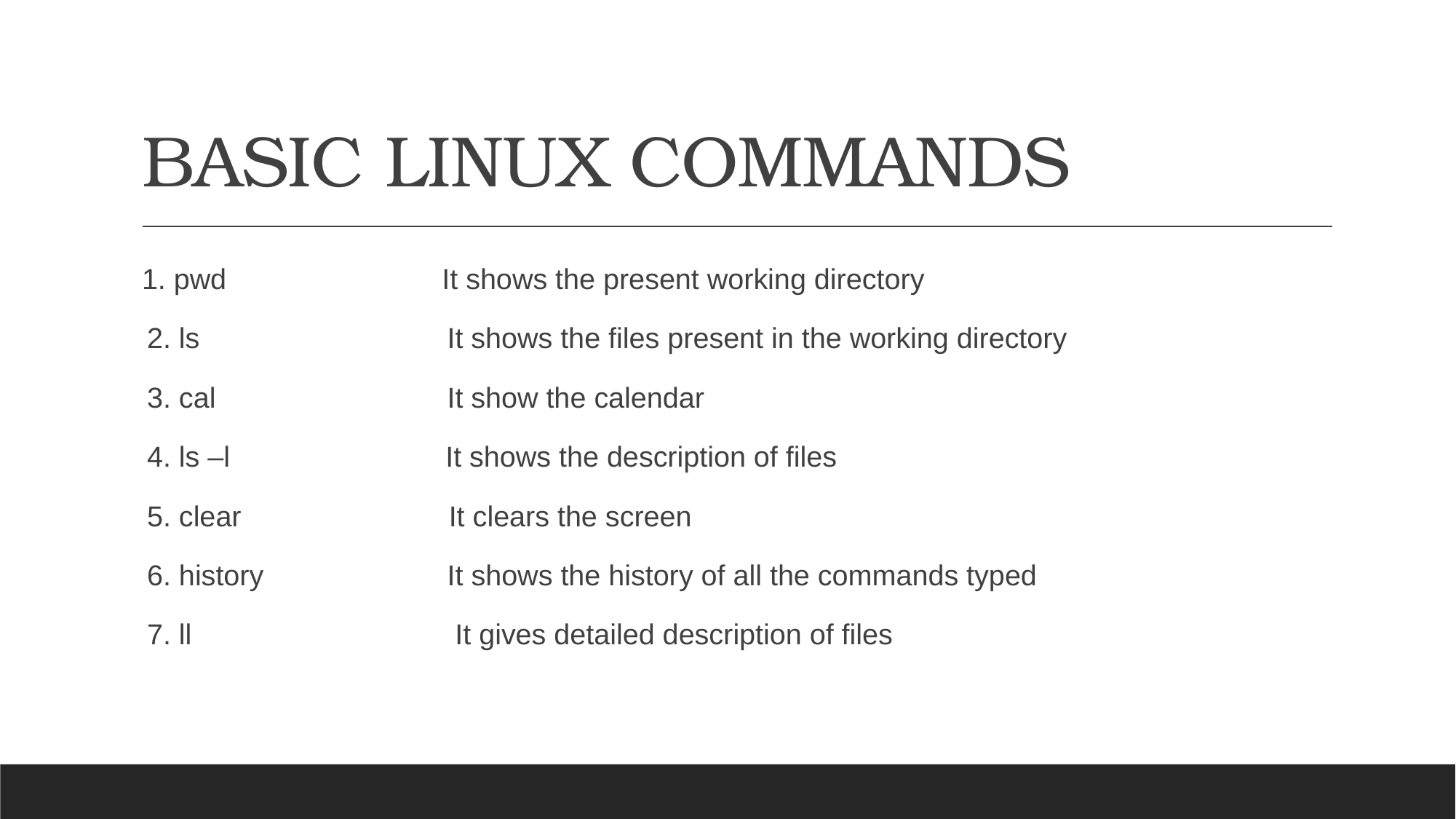

# BASIC LINUX COMMANDS
1. pwd                           It shows the present working directory
  2. ls                               It shows the files present in the working directory
  3. cal                             It show the calendar
  4. ls –l                           It shows the description of files
  5. clear                          It clears the screen
  6. history                       It shows the history of all the commands typed
  7. ll                                 It gives detailed description of files